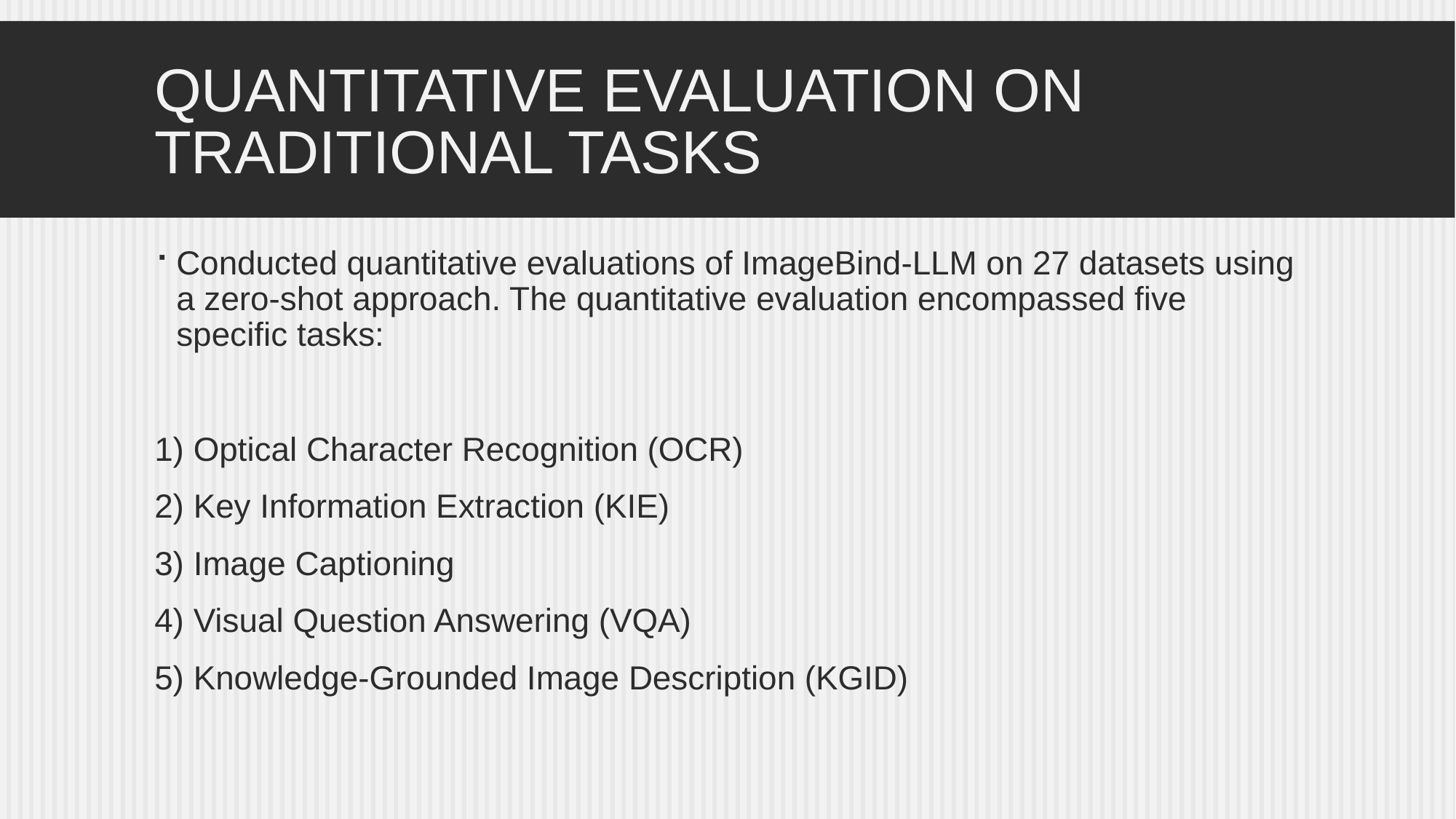

# Quantitative Evaluation on Traditional Tasks
Conducted quantitative evaluations of ImageBind-LLM on 27 datasets using a zero-shot approach. The quantitative evaluation encompassed five specific tasks:

1) Optical Character Recognition (OCR)
2) Key Information Extraction (KIE)
3) Image Captioning
4) Visual Question Answering (VQA)
5) Knowledge-Grounded Image Description (KGID)